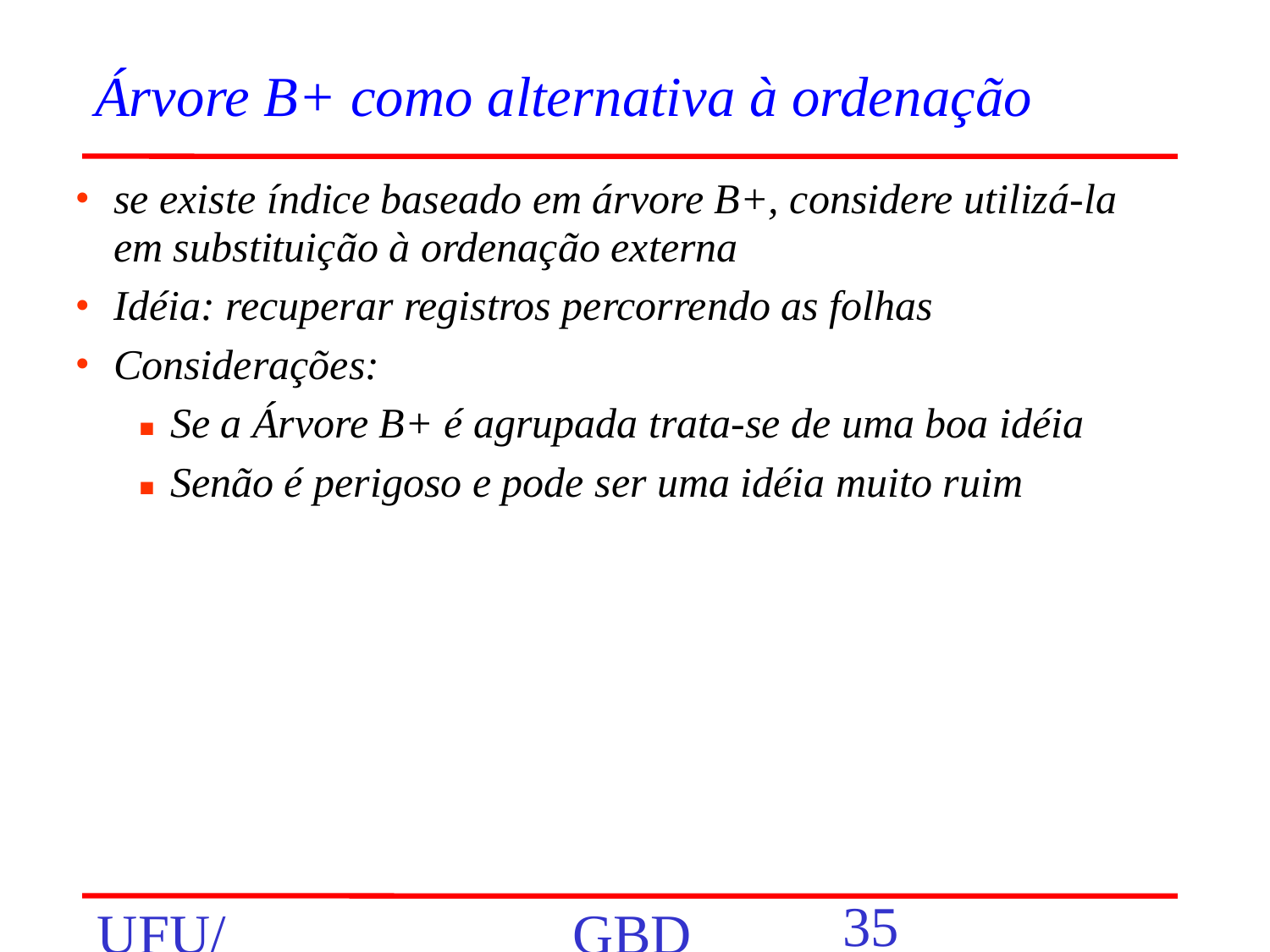

# Árvore B+ como alternativa à ordenação
se existe índice baseado em árvore B+, considere utilizá-la em substituição à ordenação externa
Idéia: recuperar registros percorrendo as folhas
Considerações:
Se a Árvore B+ é agrupada trata-se de uma boa idéia
Senão é perigoso e pode ser uma idéia muito ruim
35
UFU/FACOM/BCC
GBD